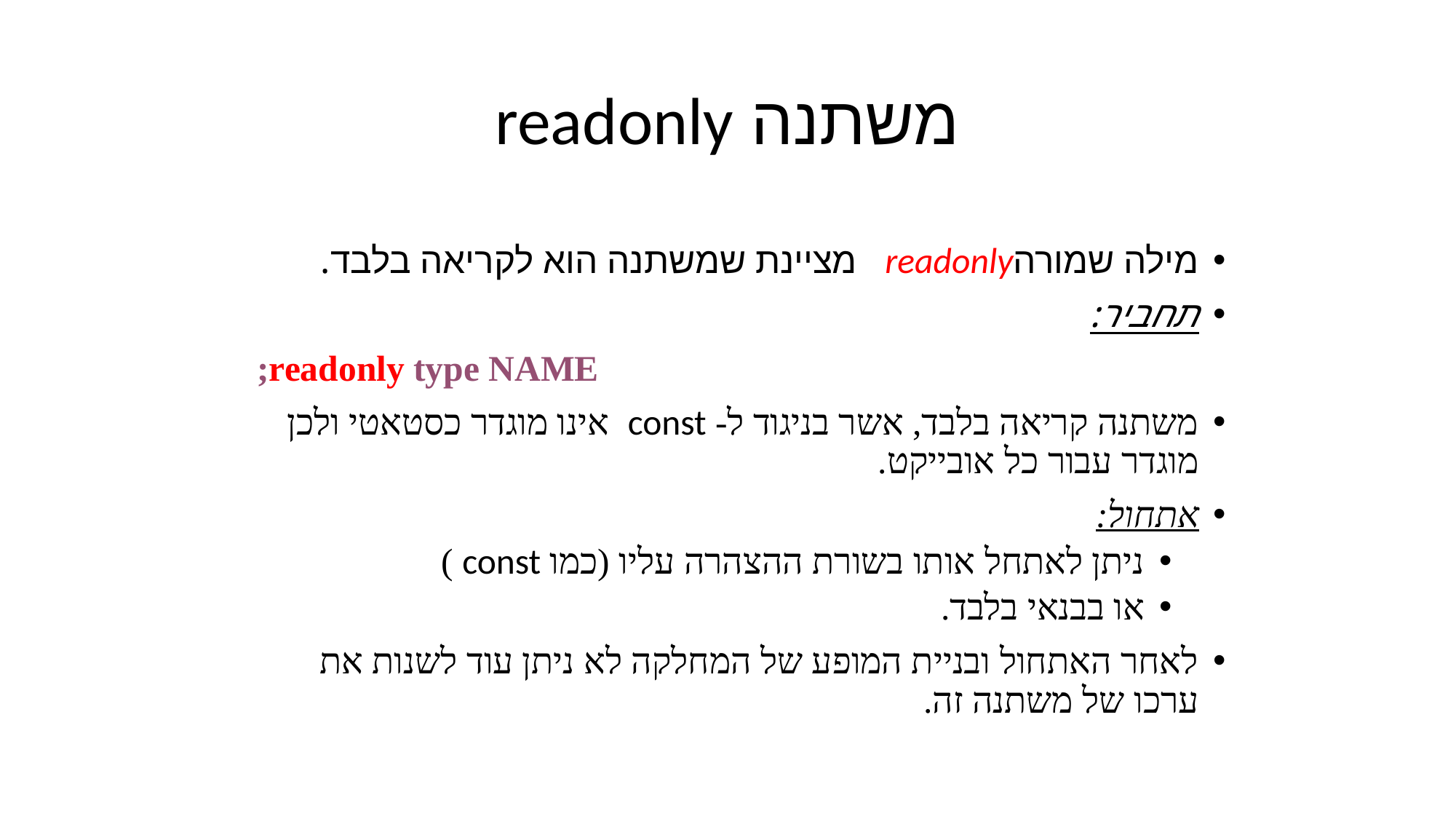

# משתנה readonly
מילה שמורהreadonly   מציינת שמשתנה הוא לקריאה בלבד.
תחביר:
 readonly type NAME;
משתנה קריאה בלבד, אשר בניגוד ל- const  אינו מוגדר כסטאטי ולכן מוגדר עבור כל אובייקט.
אתחול:
ניתן לאתחל אותו בשורת ההצהרה עליו (כמו const )
או בבנאי בלבד.
לאחר האתחול ובניית המופע של המחלקה לא ניתן עוד לשנות את ערכו של משתנה זה.